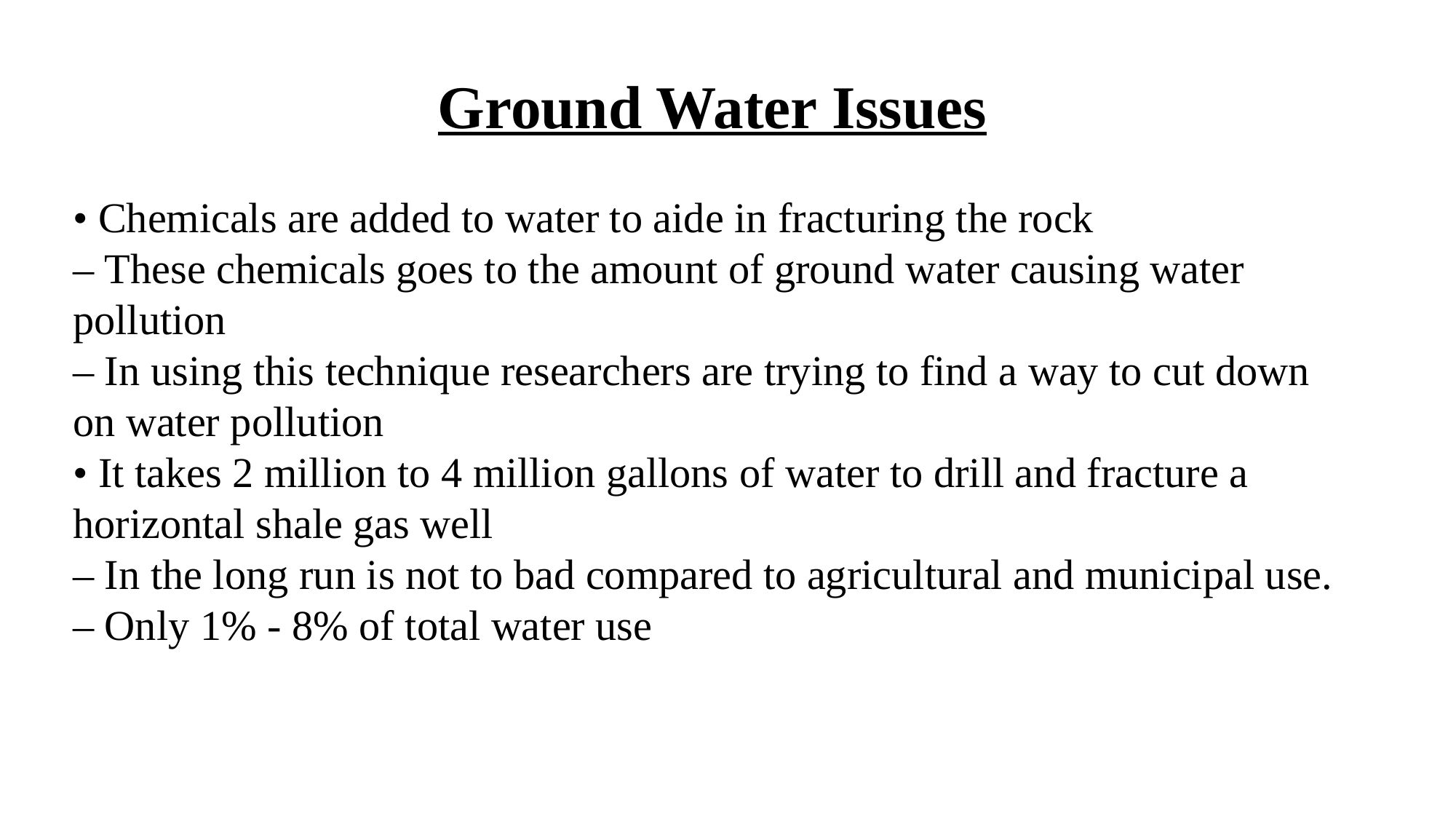

Ground Water Issues
• Chemicals are added to water to aide in fracturing the rock
– These chemicals goes to the amount of ground water causing water pollution
– In using this technique researchers are trying to find a way to cut down on water pollution
• It takes 2 million to 4 million gallons of water to drill and fracture a horizontal shale gas well
– In the long run is not to bad compared to agricultural and municipal use.
– Only 1% - 8% of total water use